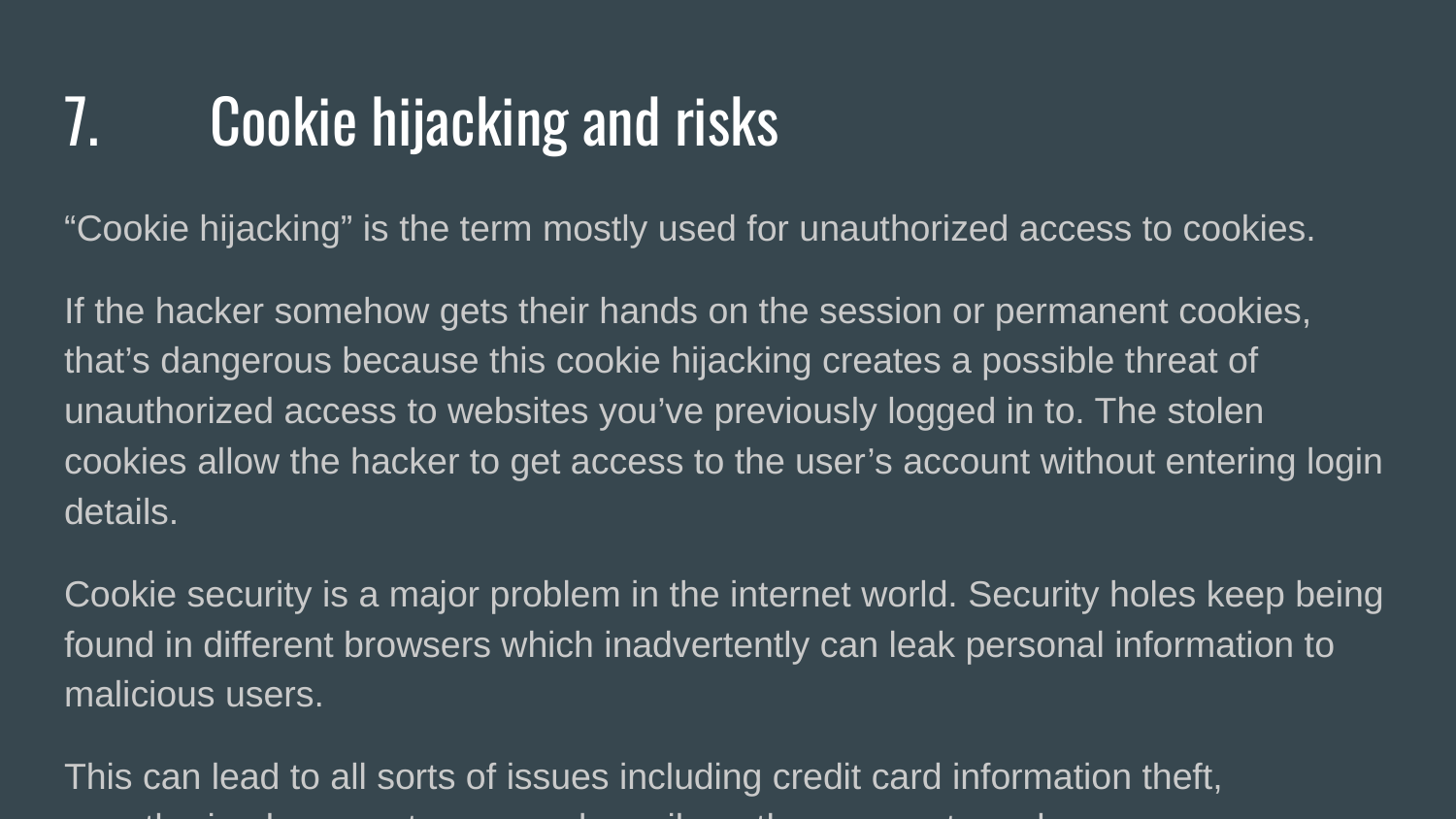

# 7.	Cookie hijacking and risks
“Cookie hijacking” is the term mostly used for unauthorized access to cookies.
If the hacker somehow gets their hands on the session or permanent cookies, that’s dangerous because this cookie hijacking creates a possible threat of unauthorized access to websites you’ve previously logged in to. The stolen cookies allow the hacker to get access to the user’s account without entering login details.
Cookie security is a major problem in the internet world. Security holes keep being found in different browsers which inadvertently can leak personal information to malicious users.
This can lead to all sorts of issues including credit card information theft, unauthorized access to personal email or other accounts and more.